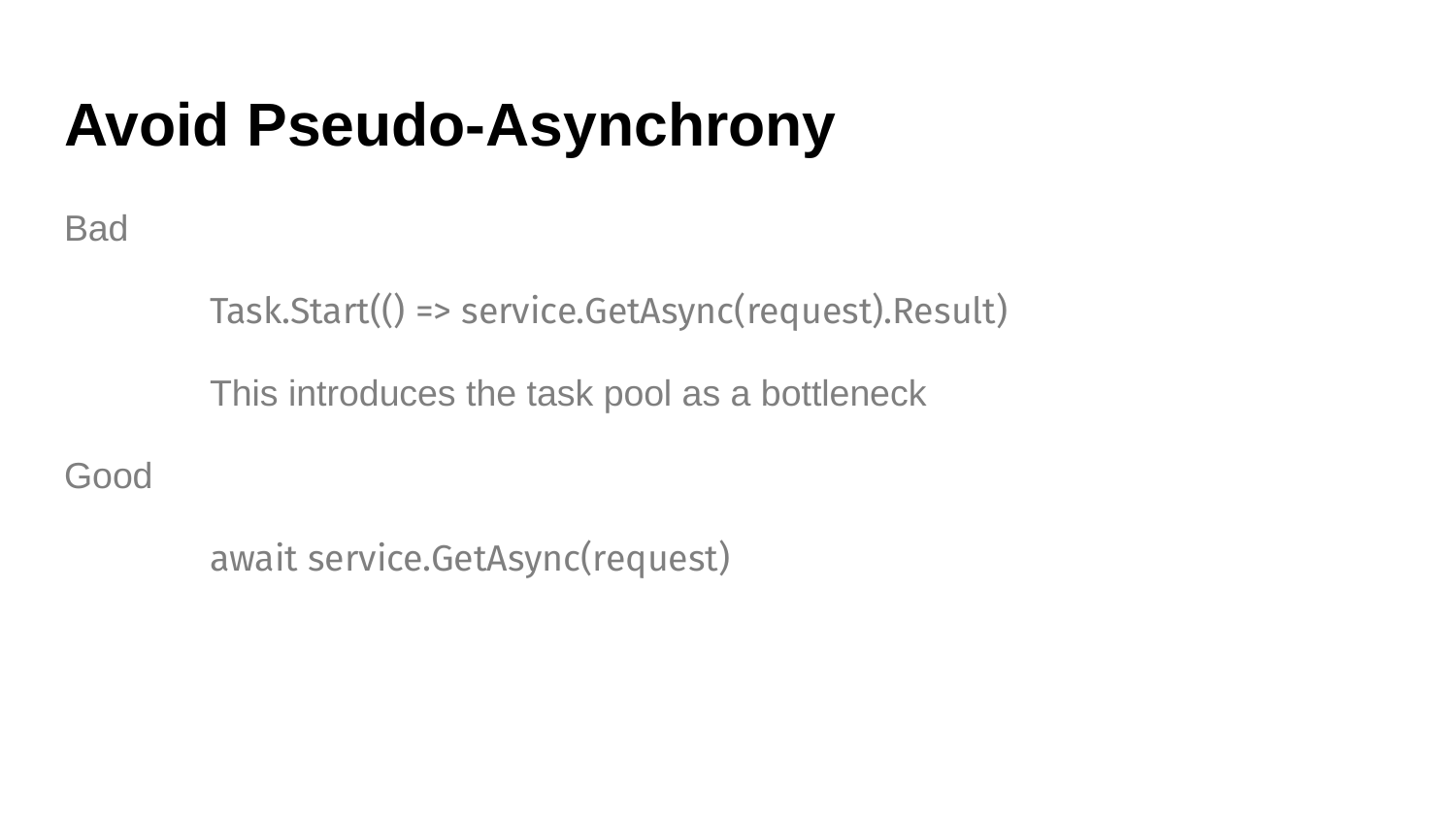

# Avoid Pseudo-Asynchrony
Bad
	Task.Start(() => service.GetAsync(request).Result)
	This introduces the task pool as a bottleneck
Good
	await service.GetAsync(request)